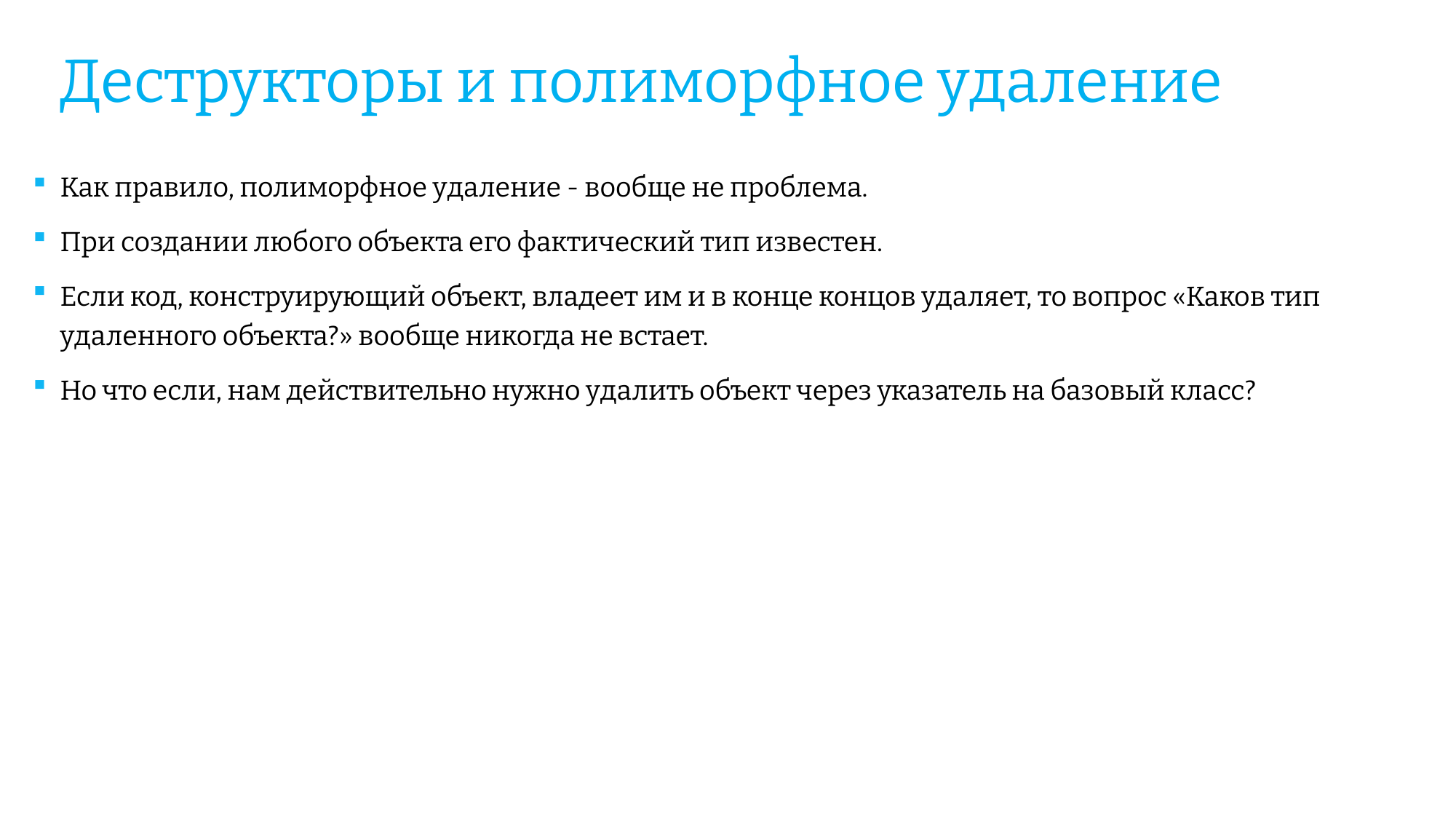

Деструкторы и полиморфное удаление
Как правило, полиморфное удаление - вообще не проблема.
При создании любого объекта его фактический тип известен.
Если код, конструирующий объект, владеет им и в конце концов удаляет, то вопрос «Каков тип удаленного объекта?» вообще никогда не встает.
Но что если, нам действительно нужно удалить объект через указатель на базовый класс?